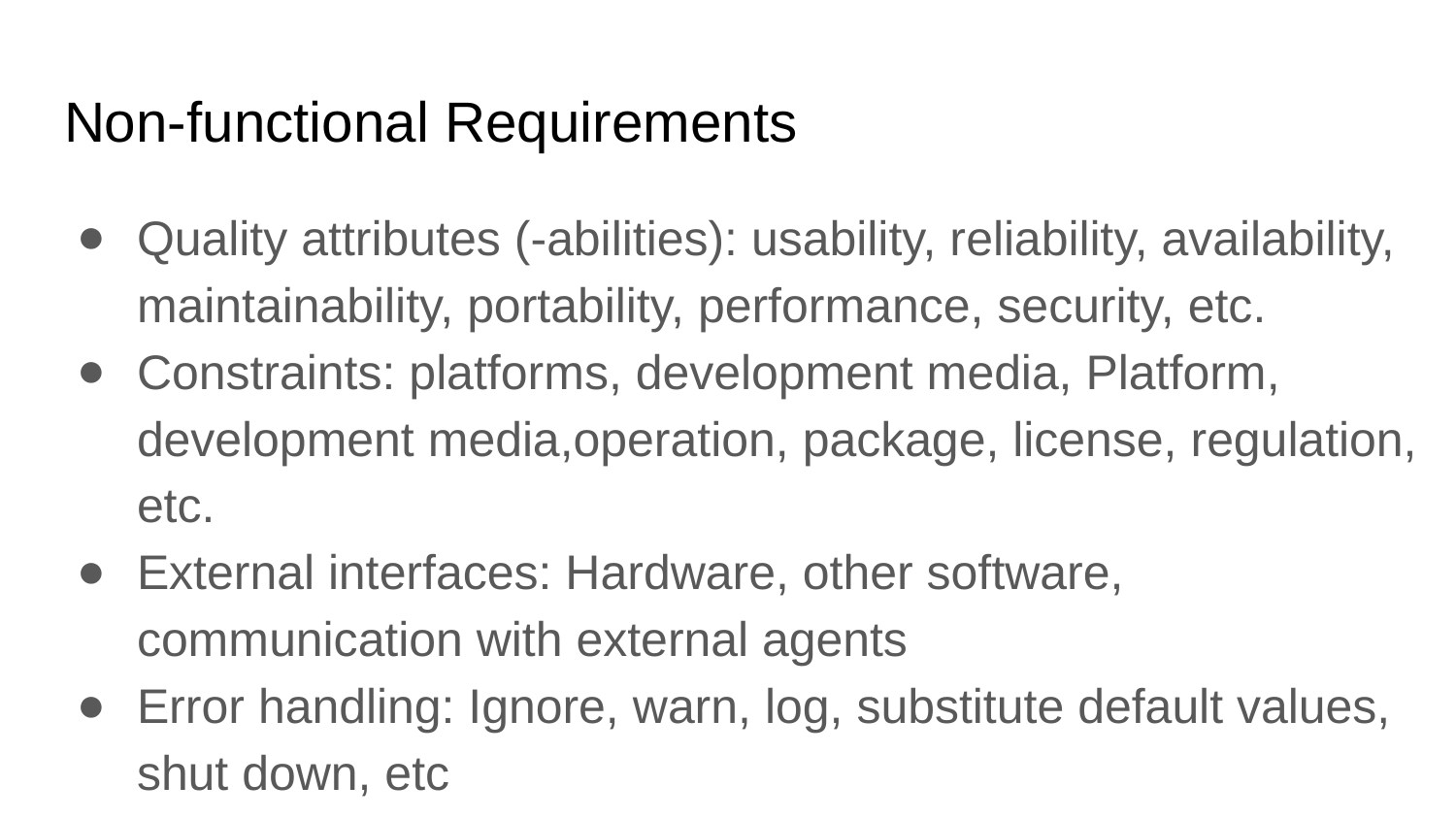

# Non-functional Requirements
Quality attributes (-abilities): usability, reliability, availability, maintainability, portability, performance, security, etc.
Constraints: platforms, development media, Platform, development media,operation, package, license, regulation, etc.
External interfaces: Hardware, other software, communication with external agents
Error handling: Ignore, warn, log, substitute default values, shut down, etc